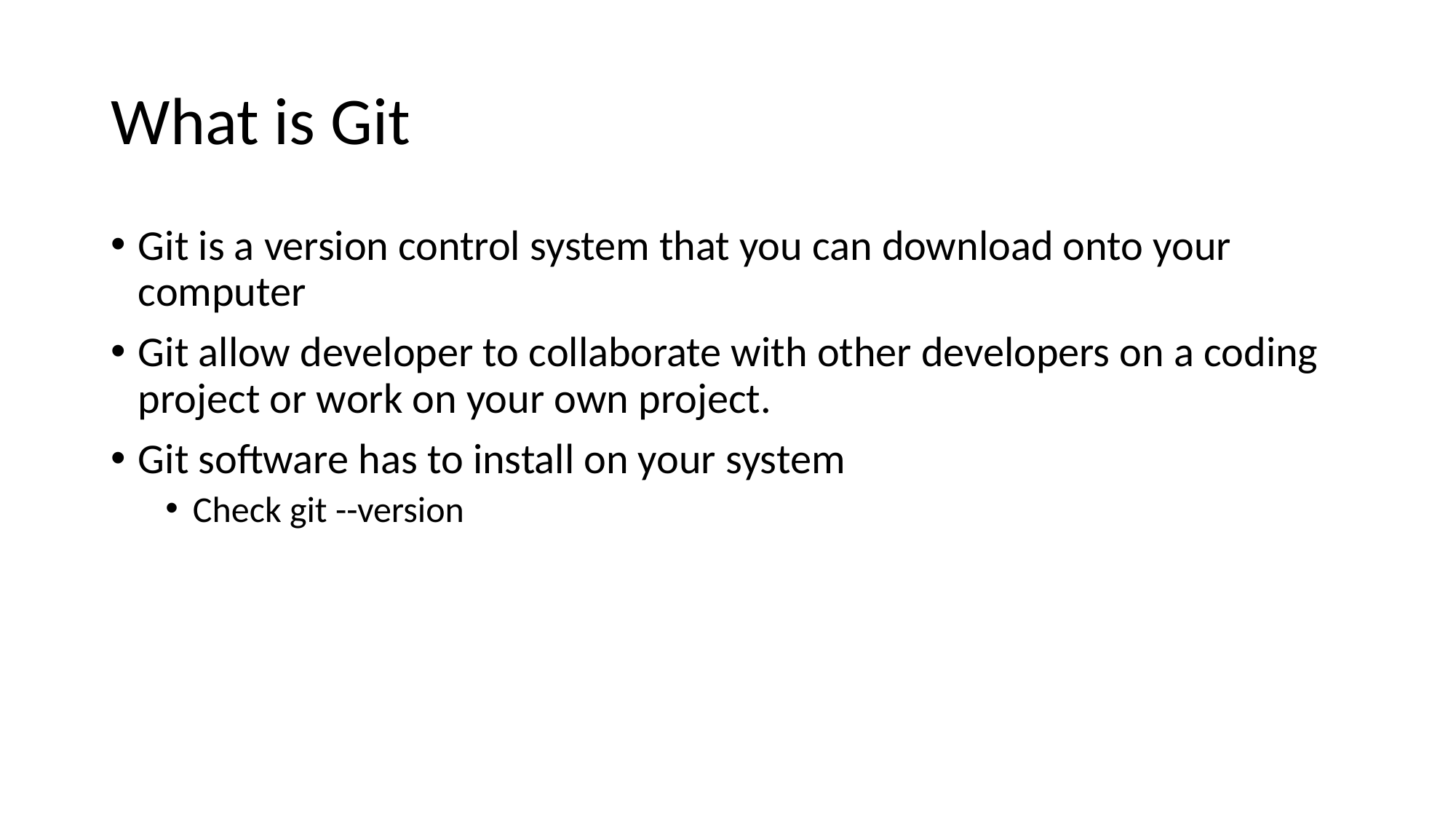

# What is Git
Git is a version control system that you can download onto your computer
Git allow developer to collaborate with other developers on a coding project or work on your own project.
Git software has to install on your system
Check git --version